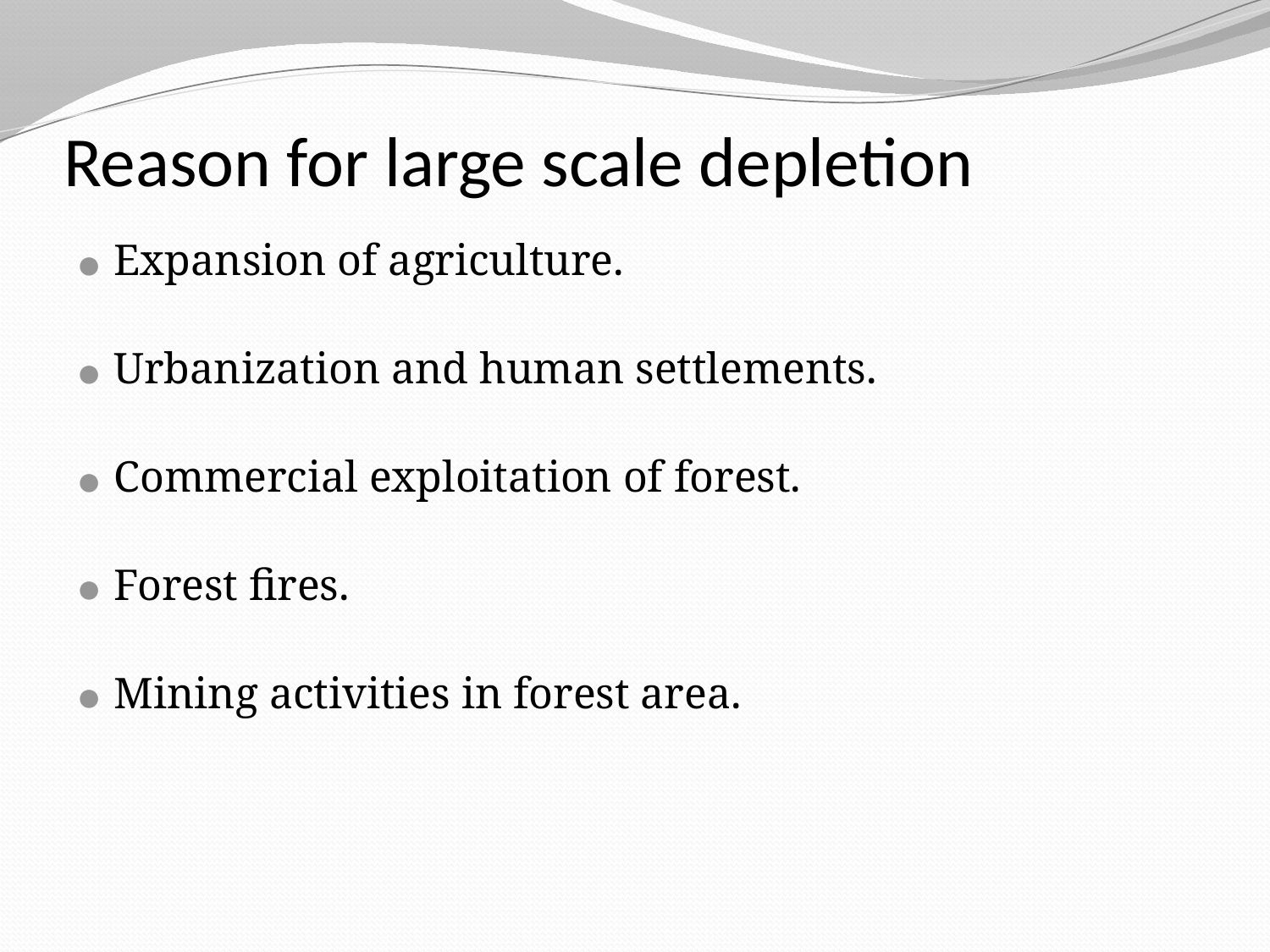

# Reason for large scale depletion
Expansion of agriculture.

Urbanization and human settlements.

Commercial exploitation of forest.

Forest fires.

Mining activities in forest area.